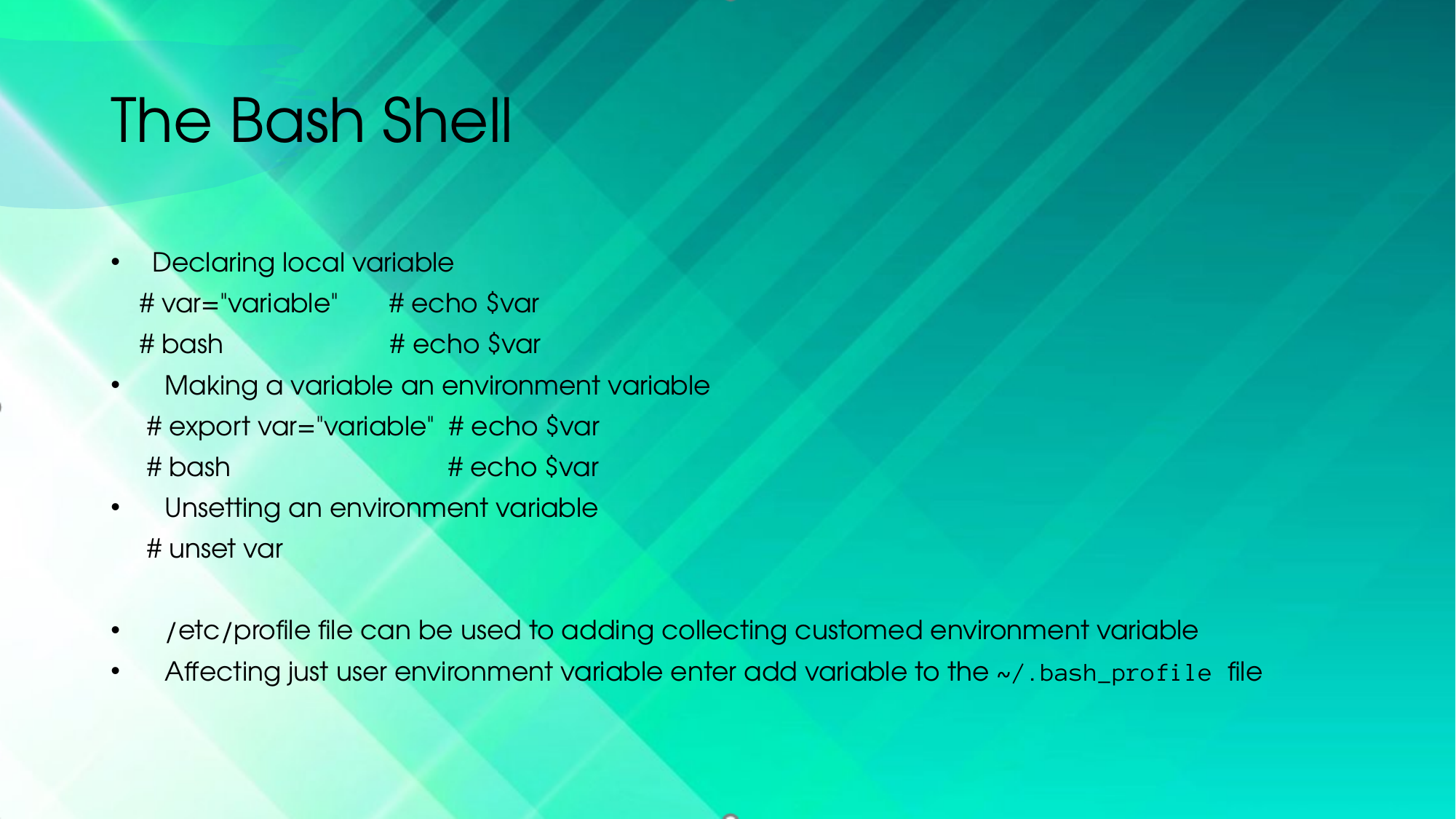

# The Bash Shell
  Declaring local variable
    # var="variable"       # echo $var
    # bash                       # echo $var
Making a variable an environment variable
     # export var="variable"  # echo $var
     # bash                              # echo $var
Unsetting an environment variable
     # unset var

/etc/profile file can be used to adding collecting customed environment variable
Affecting just user environment variable enter add variable to the ~/.bash_profile file